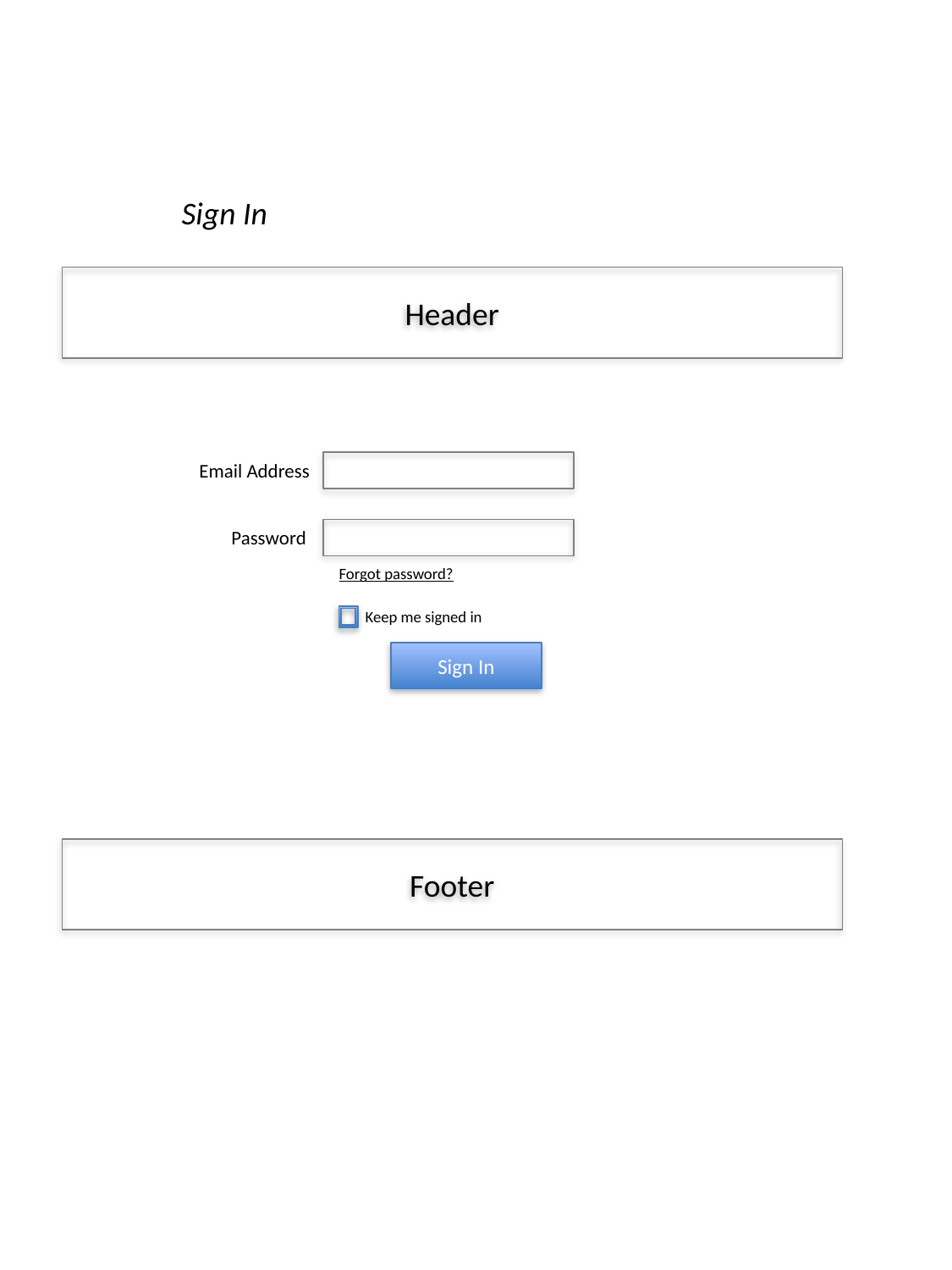

Sign In
Header
Email Address

Password

Forgot password?
Keep me signed in

Sign In
Footer